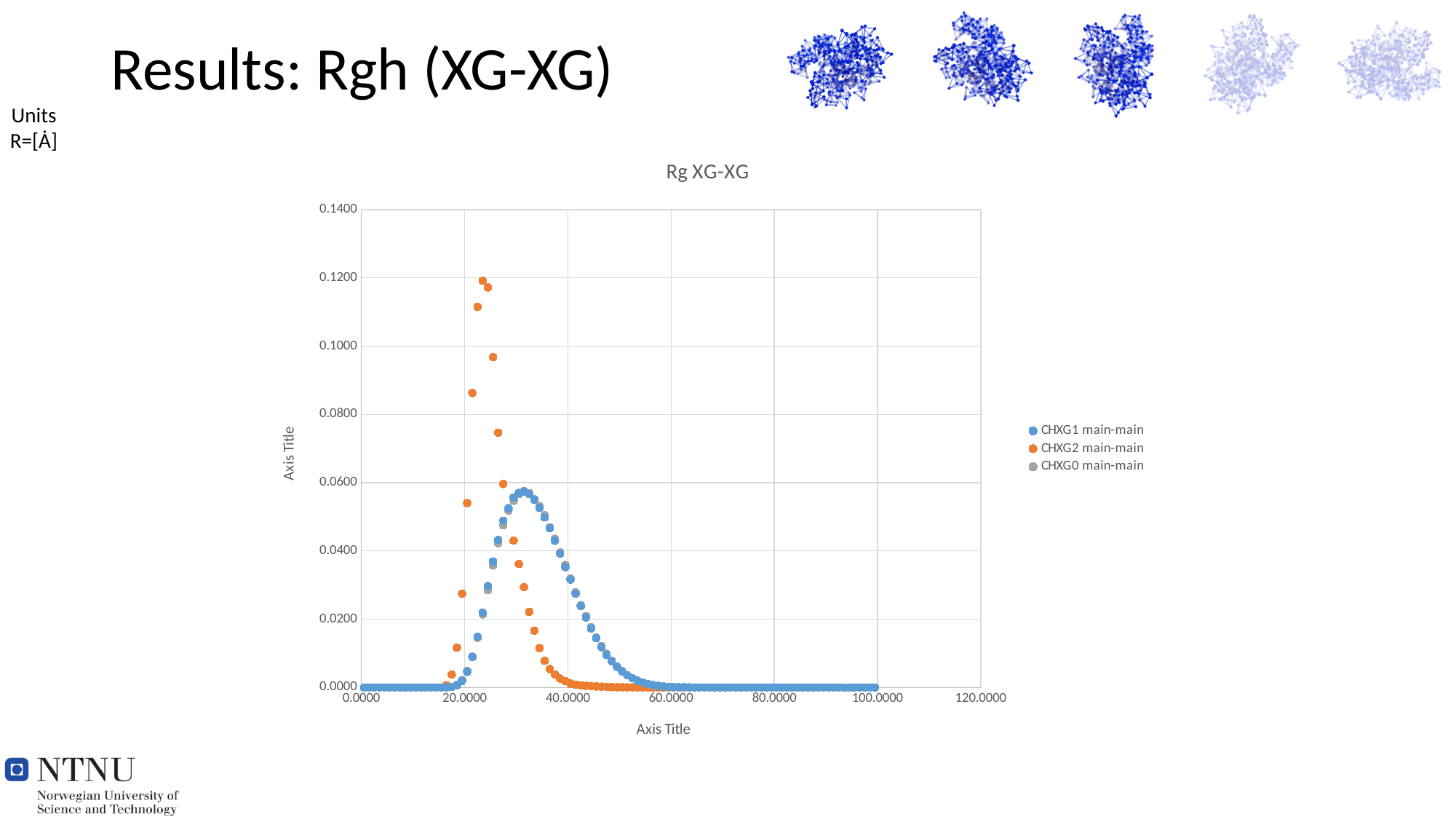

# Results: Rgh (XG-XG)
Units
R=[Ȧ]

### Chart: Rg XG-XG

| Category |  |  |  |
|---|---|---|---|